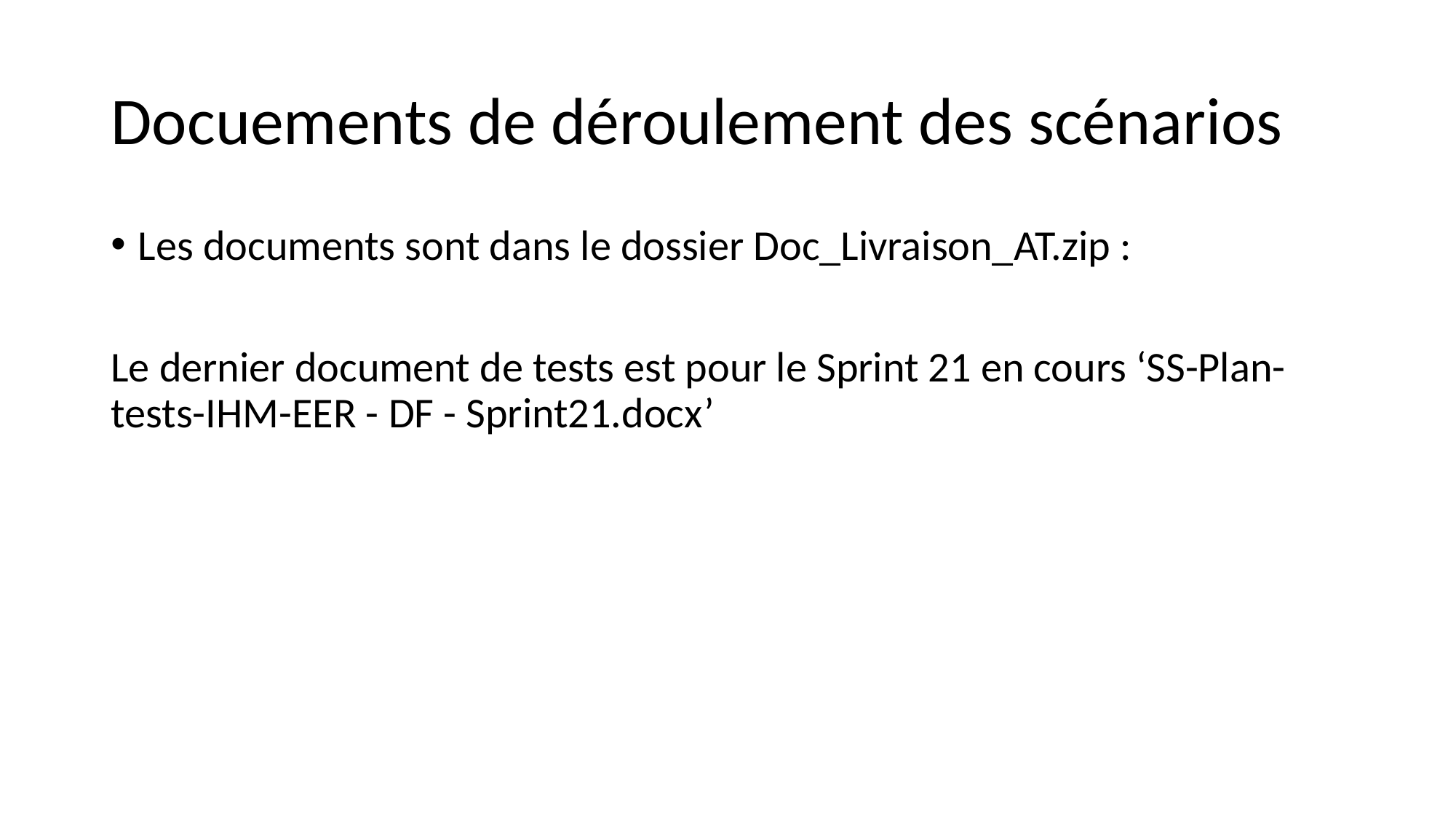

# Docuements de déroulement des scénarios
Les documents sont dans le dossier Doc_Livraison_AT.zip :

Le dernier document de tests est pour le Sprint 21 en cours ‘SS-Plan-tests-IHM-EER - DF - Sprint21.docx’